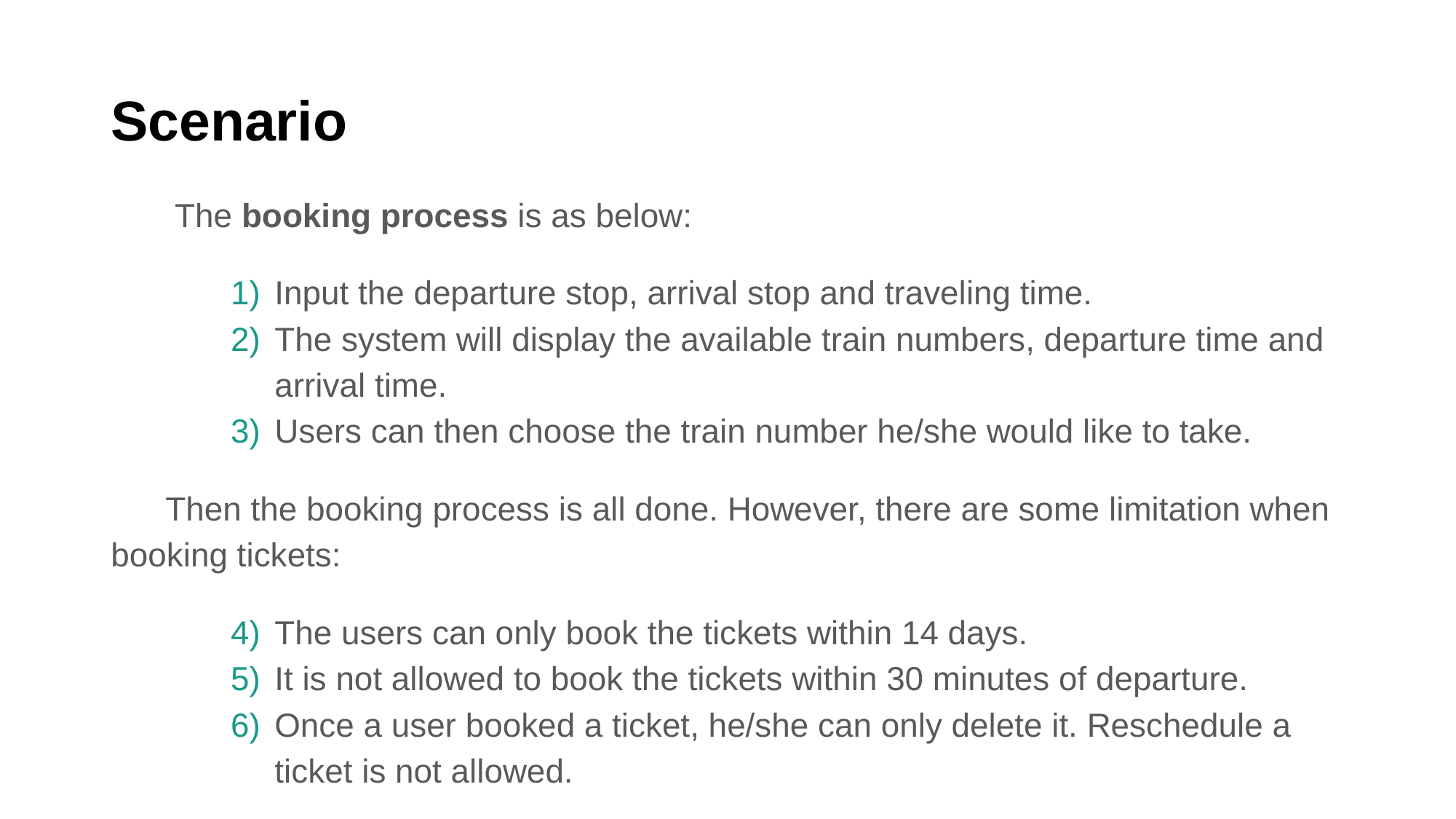

# Scenario
 The booking process is as below:
Input the departure stop, arrival stop and traveling time.
The system will display the available train numbers, departure time and arrival time.
Users can then choose the train number he/she would like to take.
Then the booking process is all done. However, there are some limitation when booking tickets:
The users can only book the tickets within 14 days.
It is not allowed to book the tickets within 30 minutes of departure.
Once a user booked a ticket, he/she can only delete it. Reschedule a ticket is not allowed.